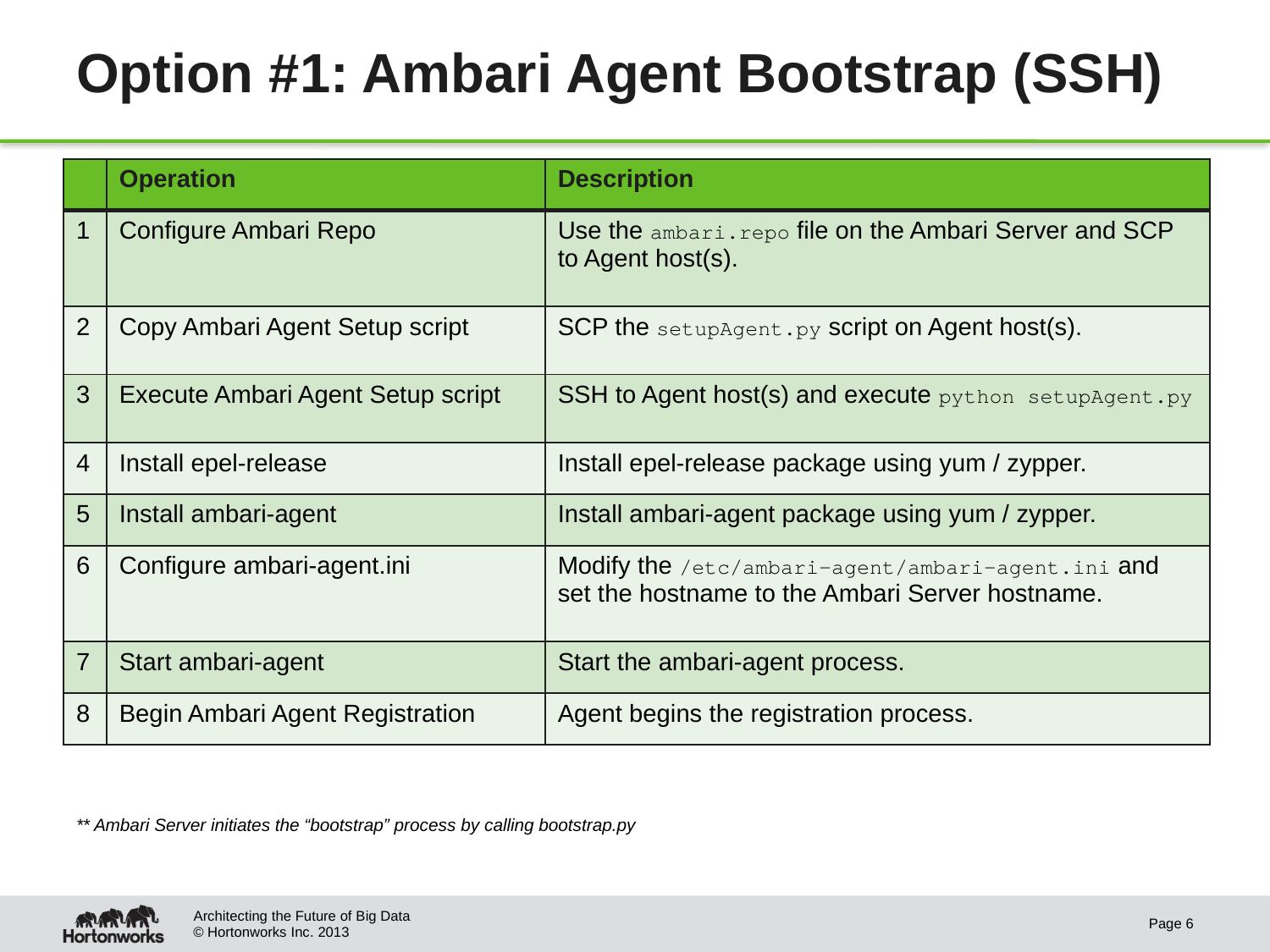

# Option #1: Ambari Agent Bootstrap (SSH)
|  | Operation | Description |
| --- | --- | --- |
| 1 | Configure Ambari Repo | Use the ambari.repo file on the Ambari Server and SCP to Agent host(s). |
| 2 | Copy Ambari Agent Setup script | SCP the setupAgent.py script on Agent host(s). |
| 3 | Execute Ambari Agent Setup script | SSH to Agent host(s) and execute python setupAgent.py |
| 4 | Install epel-release | Install epel-release package using yum / zypper. |
| 5 | Install ambari-agent | Install ambari-agent package using yum / zypper. |
| 6 | Configure ambari-agent.ini | Modify the /etc/ambari-agent/ambari-agent.ini and set the hostname to the Ambari Server hostname. |
| 7 | Start ambari-agent | Start the ambari-agent process. |
| 8 | Begin Ambari Agent Registration | Agent begins the registration process. |
** Ambari Server initiates the “bootstrap” process by calling bootstrap.py
Architecting the Future of Big Data
Page 6